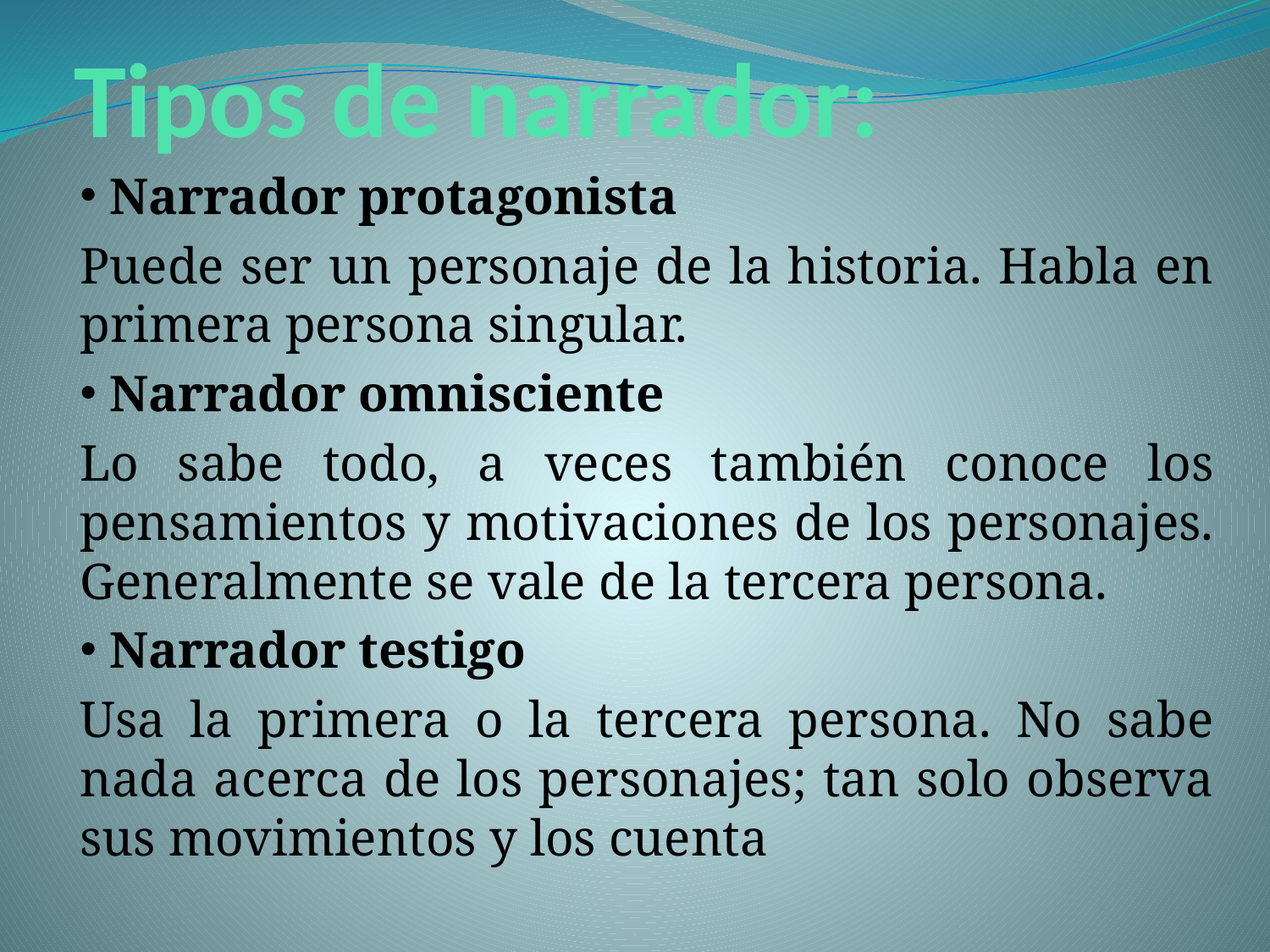

# Tipos de narrador:
 Narrador protagonista
Puede ser un personaje de la historia. Habla en primera persona singular.
 Narrador omnisciente
Lo sabe todo, a veces también conoce los pensamientos y motivaciones de los personajes. Generalmente se vale de la tercera persona.
 Narrador testigo
Usa la primera o la tercera persona. No sabe nada acerca de los personajes; tan solo observa sus movimientos y los cuenta